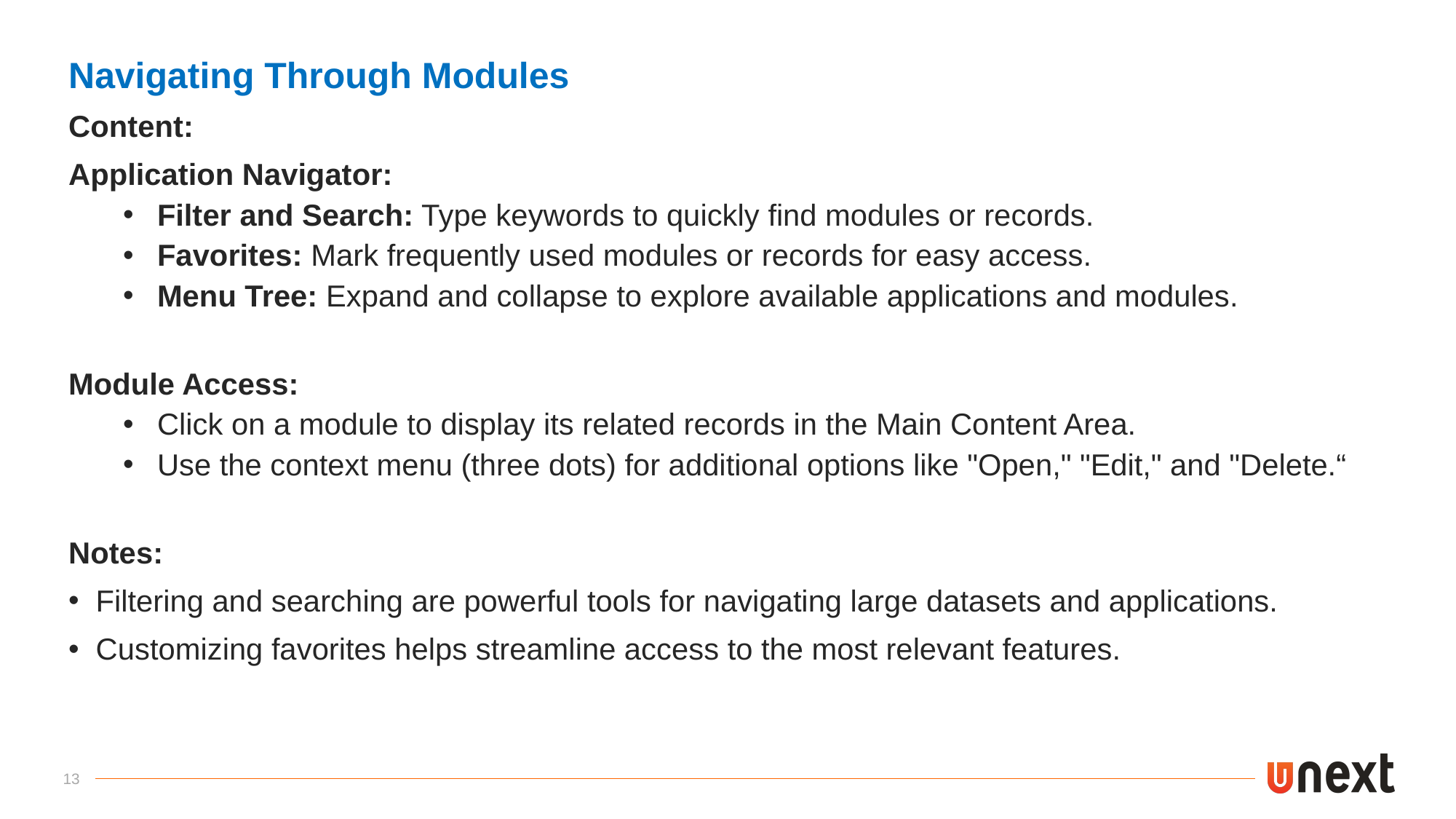

Navigating Through Modules
Content:
Application Navigator:
Filter and Search: Type keywords to quickly find modules or records.
Favorites: Mark frequently used modules or records for easy access.
Menu Tree: Expand and collapse to explore available applications and modules.

Module Access:
Click on a module to display its related records in the Main Content Area.
Use the context menu (three dots) for additional options like "Open," "Edit," and "Delete.“

Notes:
  Filtering and searching are powerful tools for navigating large datasets and applications.
  Customizing favorites helps streamline access to the most relevant features.

13